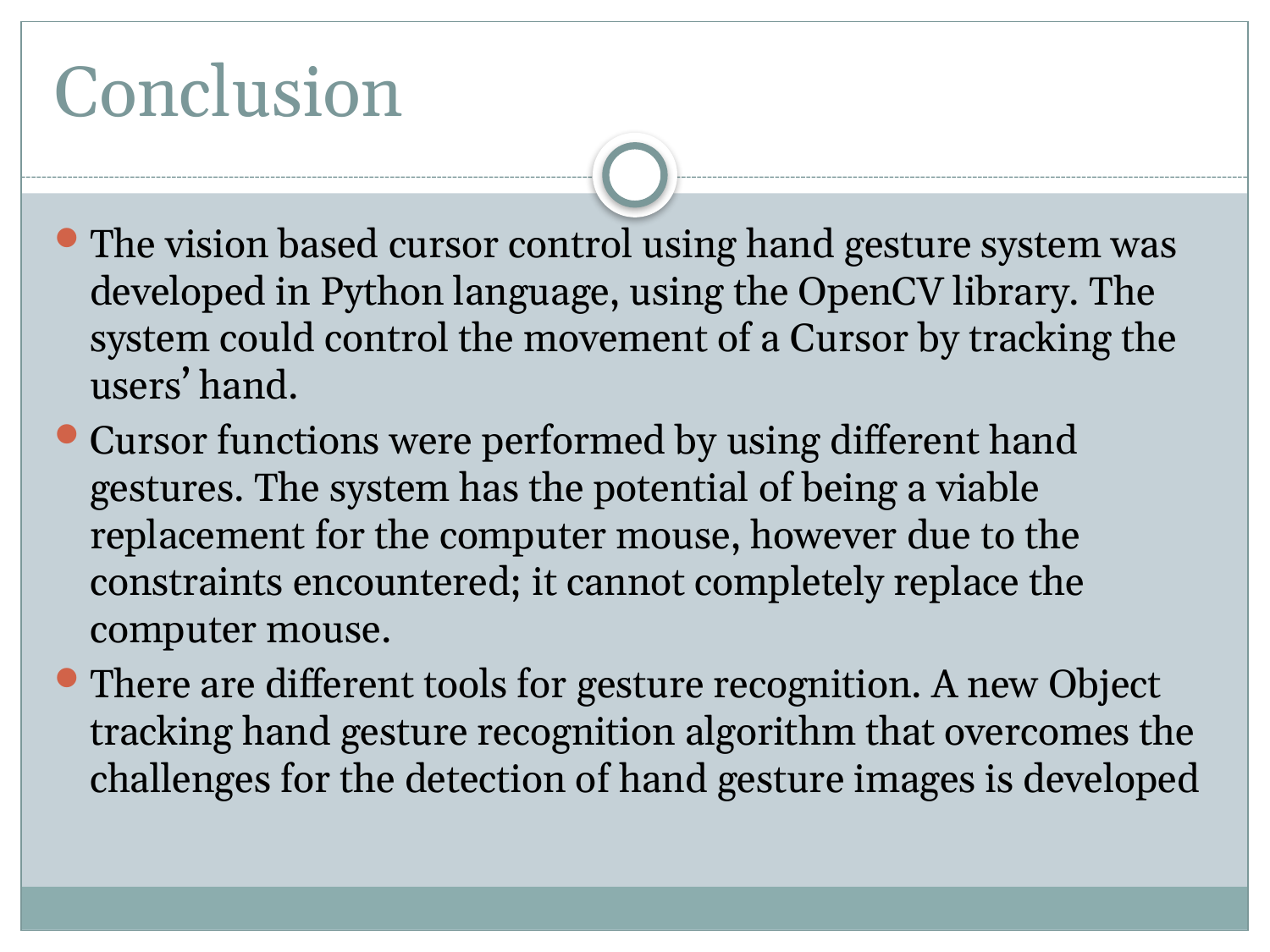

# Conclusion
The vision based cursor control using hand gesture system was developed in Python language, using the OpenCV library. The system could control the movement of a Cursor by tracking the users’ hand.
Cursor functions were performed by using different hand gestures. The system has the potential of being a viable replacement for the computer mouse, however due to the constraints encountered; it cannot completely replace the computer mouse.
There are different tools for gesture recognition. A new Object tracking hand gesture recognition algorithm that overcomes the challenges for the detection of hand gesture images is developed